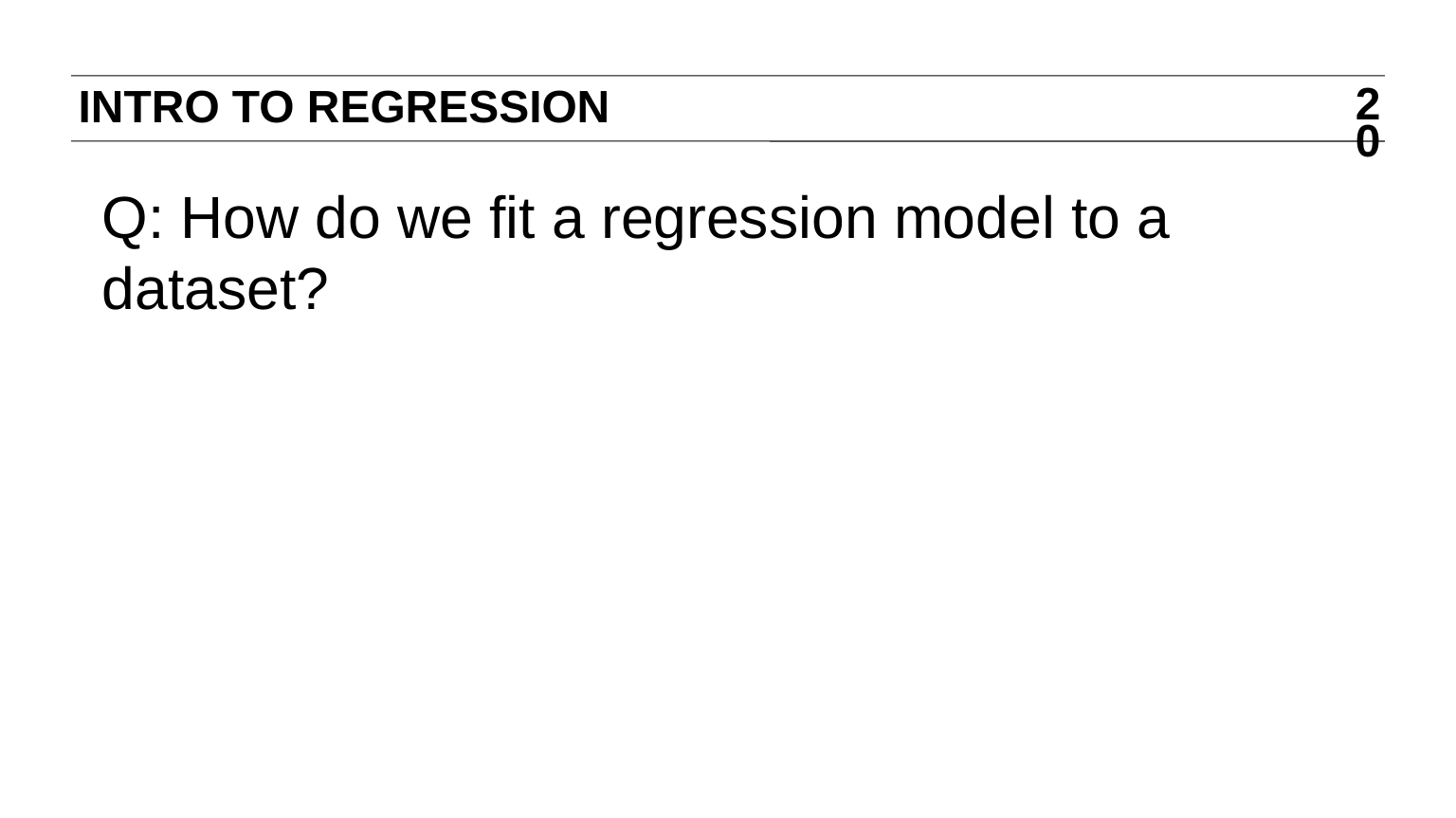

Intro to regression
20
Q: How do we fit a regression model to a dataset?